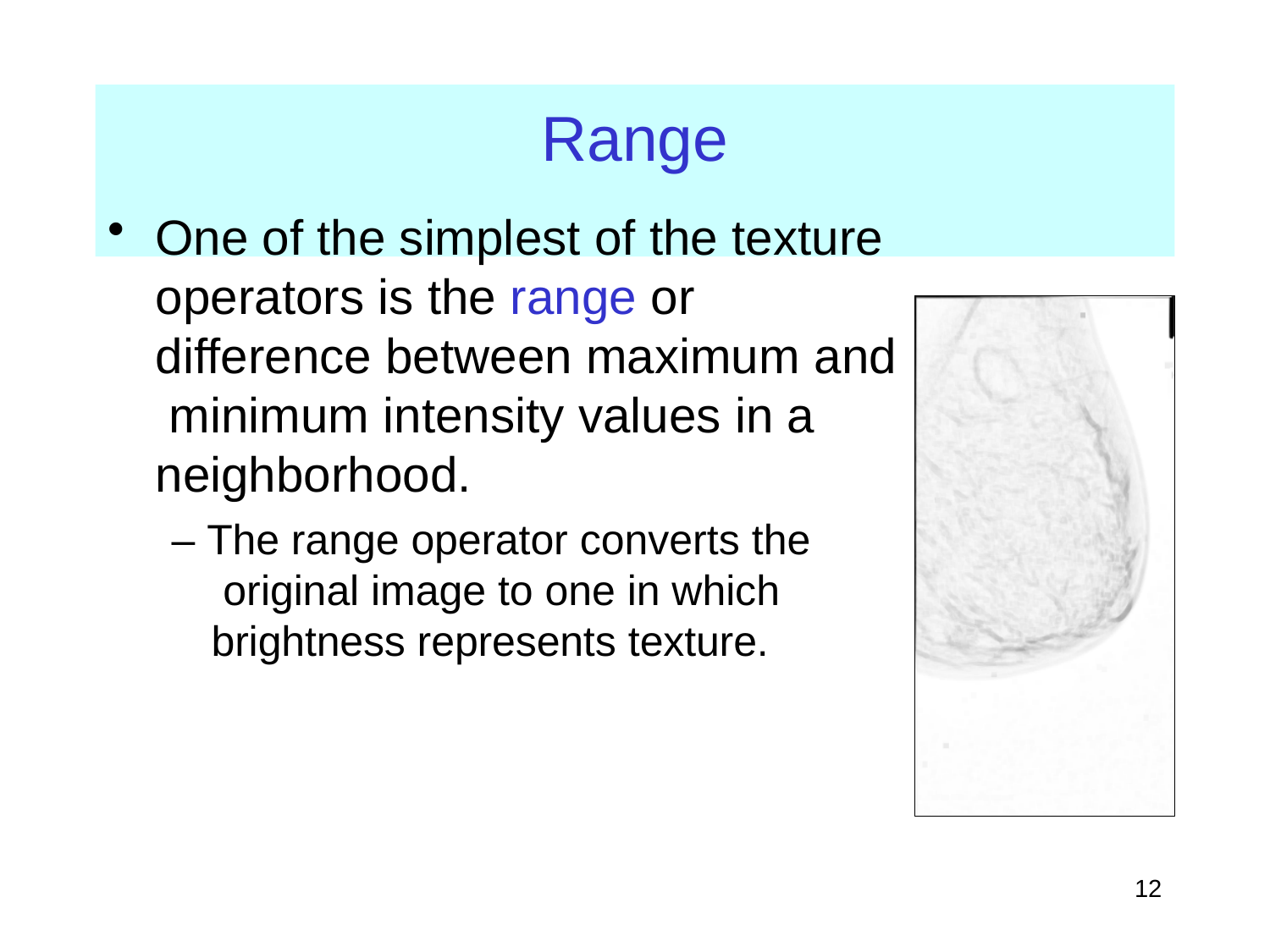

# Range
One of the simplest of the texture  operators is the range or  difference between maximum and  minimum intensity values in a  neighborhood.
– The range operator converts the  original image to one in which  brightness represents texture.

12